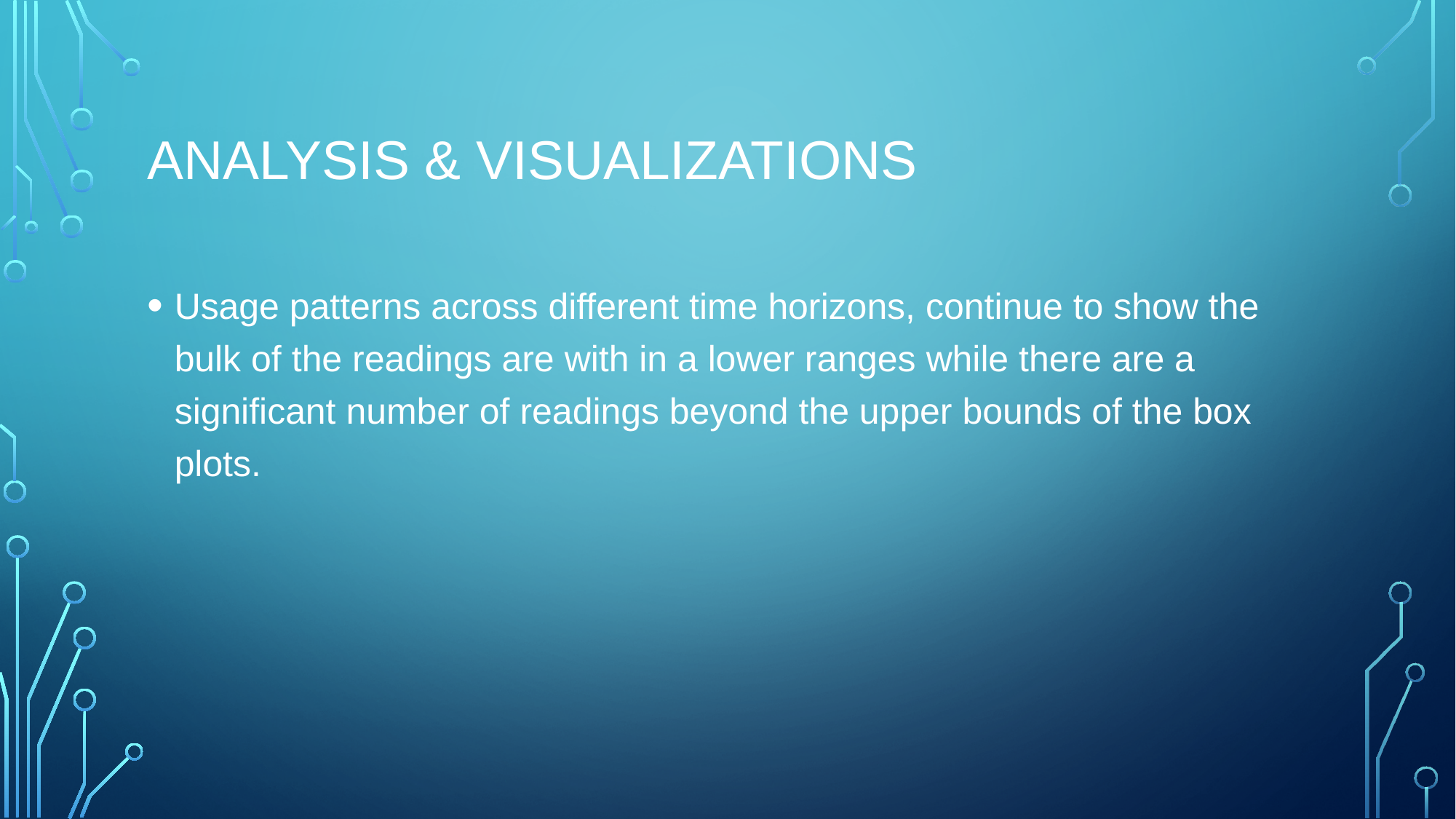

# Analysis & Visualizations
Usage patterns across different time horizons, continue to show the bulk of the readings are with in a lower ranges while there are a significant number of readings beyond the upper bounds of the box plots.